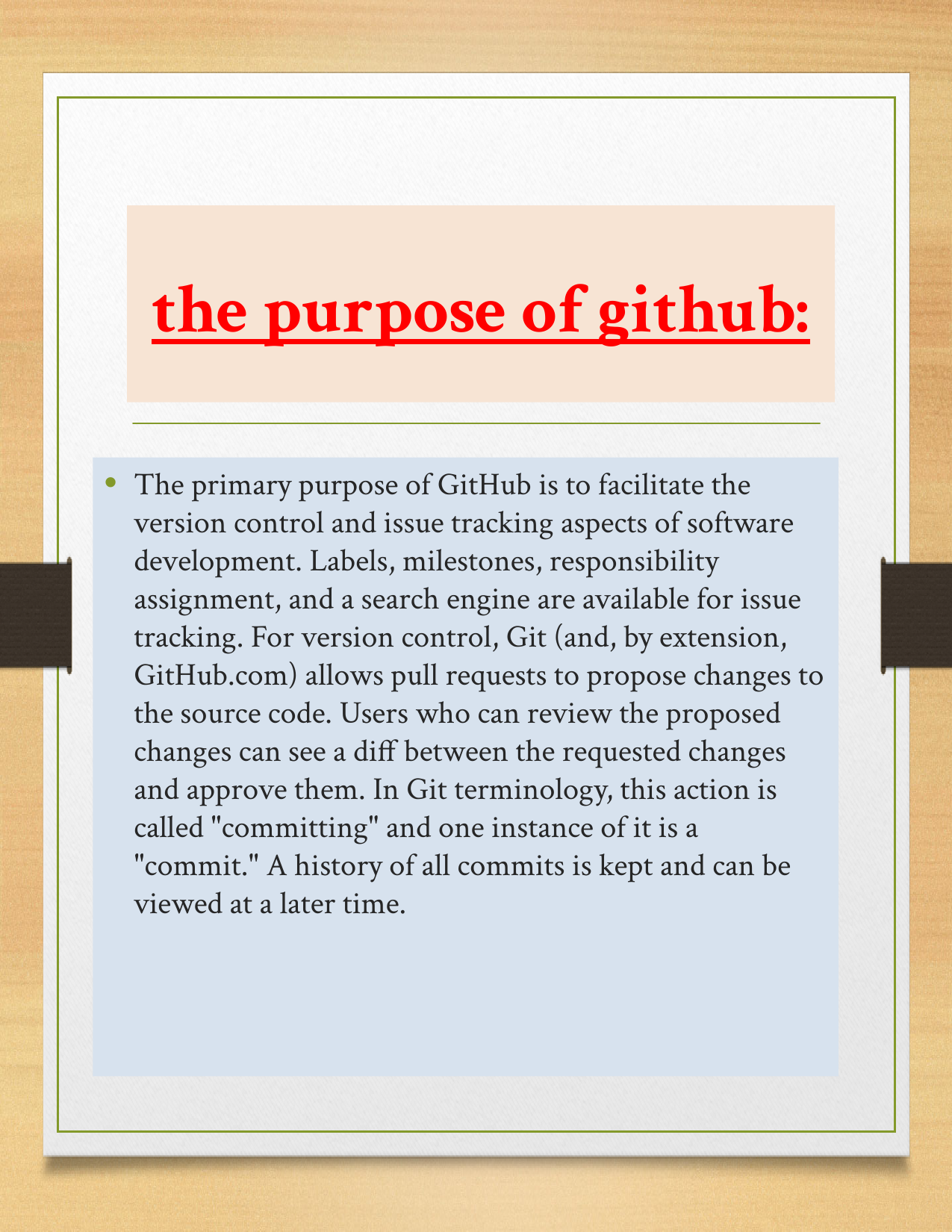

# the purpose of github:
The primary purpose of GitHub is to facilitate the version control and issue tracking aspects of software development. Labels, milestones, responsibility assignment, and a search engine are available for issue tracking. For version control, Git (and, by extension, GitHub.com) allows pull requests to propose changes to the source code. Users who can review the proposed changes can see a diff between the requested changes and approve them. In Git terminology, this action is called "committing" and one instance of it is a "commit." A history of all commits is kept and can be viewed at a later time.